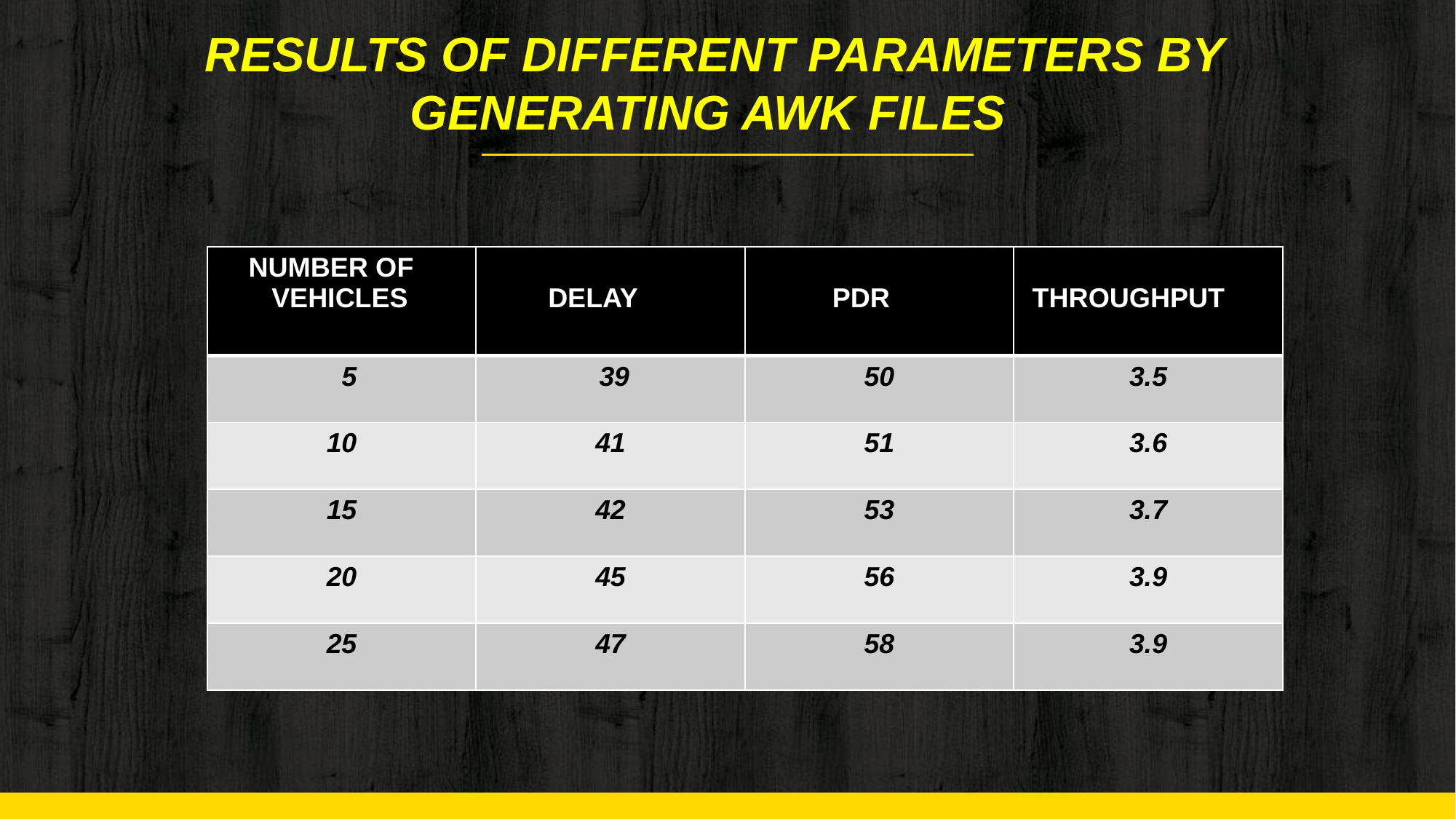

# RESULTS OF DIFFERENT PARAMETERS BY GENERATING AWK FILES
| NUMBER OF VEHICLES | DELAY | PDR | THROUGHPUT |
| --- | --- | --- | --- |
| 5 | 39 | 50 | 3.5 |
| 10 | 41 | 51 | 3.6 |
| 15 | 42 | 53 | 3.7 |
| 20 | 45 | 56 | 3.9 |
| 25 | 47 | 58 | 3.9 |